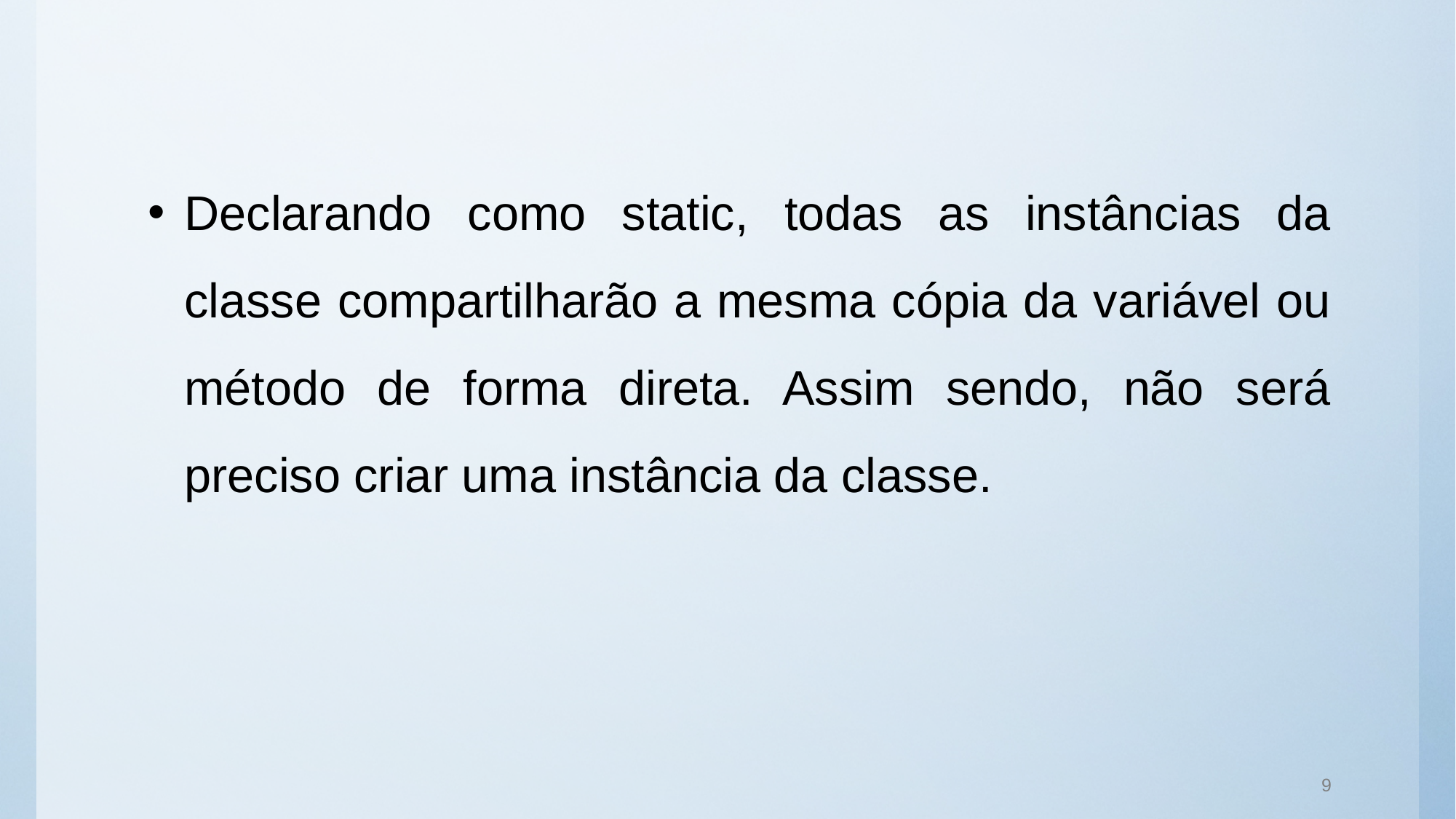

Declarando como static, todas as instâncias da classe compartilharão a mesma cópia da variável ou método de forma direta. Assim sendo, não será preciso criar uma instância da classe.
9